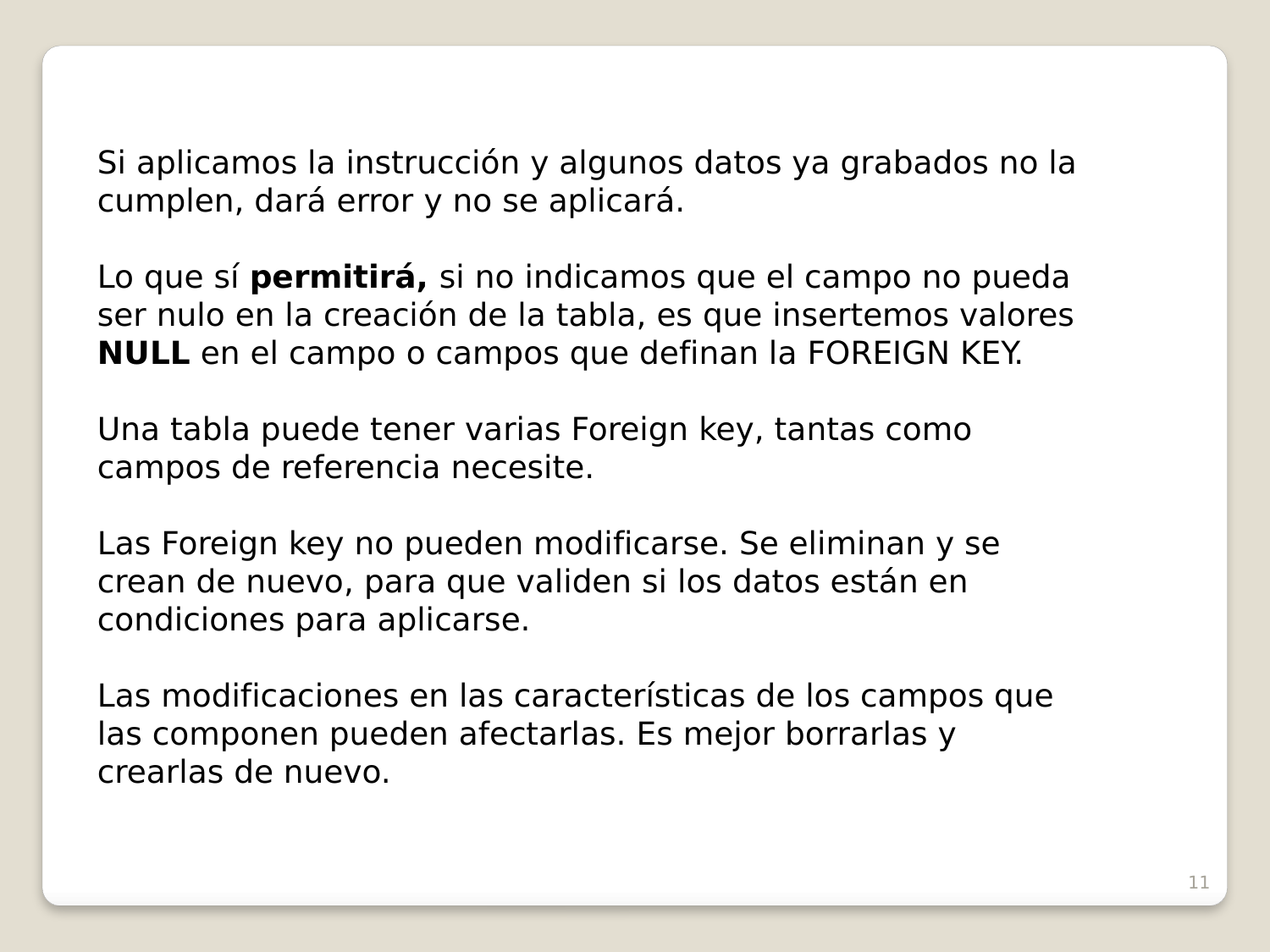

Si aplicamos la instrucción y algunos datos ya grabados no la cumplen, dará error y no se aplicará.

Lo que sí permitirá, si no indicamos que el campo no pueda ser nulo en la creación de la tabla, es que insertemos valores NULL en el campo o campos que definan la FOREIGN KEY.

Una tabla puede tener varias Foreign key, tantas como campos de referencia necesite.

Las Foreign key no pueden modificarse. Se eliminan y se crean de nuevo, para que validen si los datos están en condiciones para aplicarse.

Las modificaciones en las características de los campos que las componen pueden afectarlas. Es mejor borrarlas y crearlas de nuevo.
11